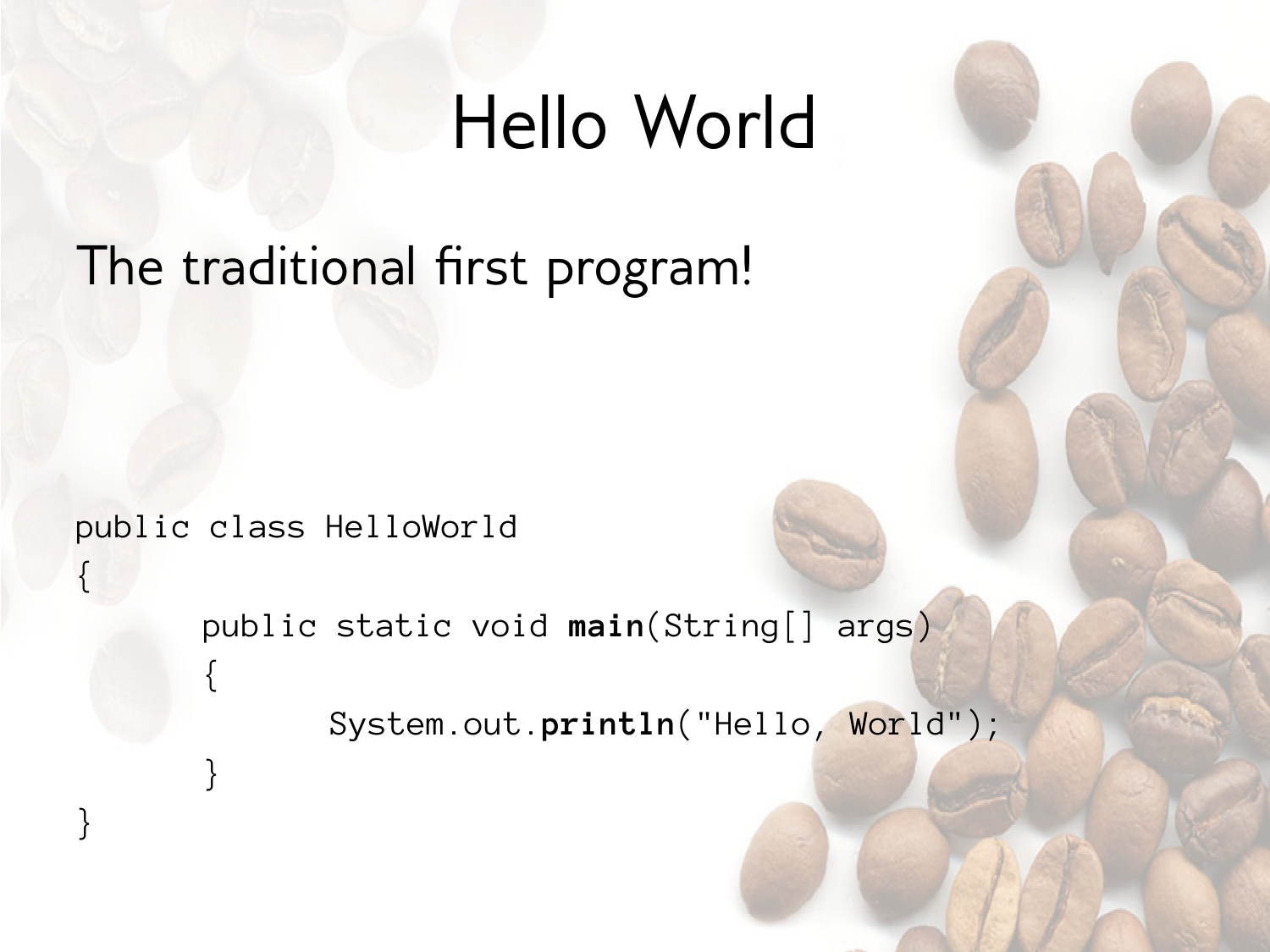

# Hello World
The traditional first program!
public class HelloWorld
{
	public static void main(String[] args)
	{
		System.out.println("Hello, World");
	}
}